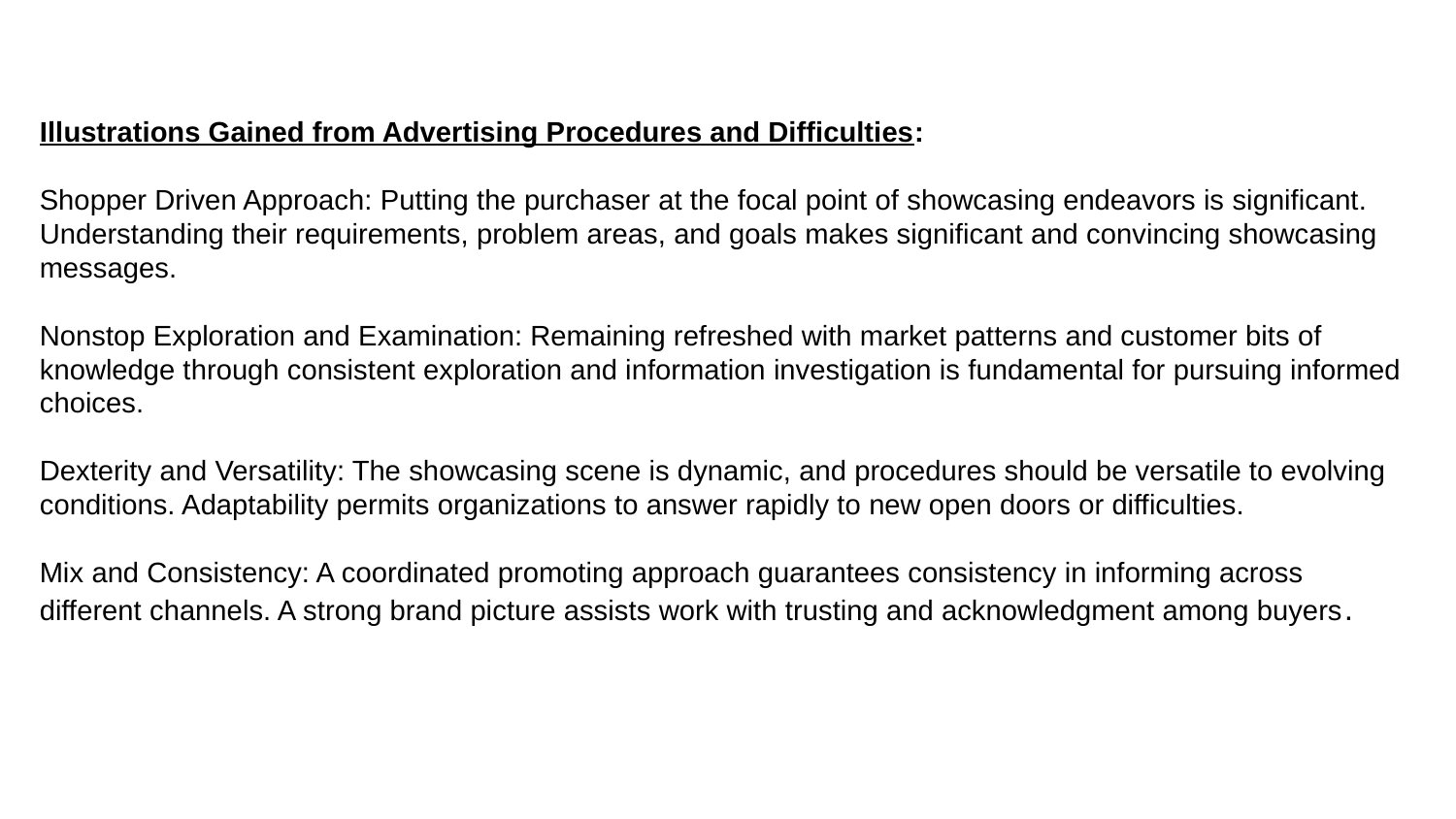

# Illustrations Gained from Advertising Procedures and Difficulties: Shopper Driven Approach: Putting the purchaser at the focal point of showcasing endeavors is significant. Understanding their requirements, problem areas, and goals makes significant and convincing showcasing messages. Nonstop Exploration and Examination: Remaining refreshed with market patterns and customer bits of knowledge through consistent exploration and information investigation is fundamental for pursuing informed choices. Dexterity and Versatility: The showcasing scene is dynamic, and procedures should be versatile to evolving conditions. Adaptability permits organizations to answer rapidly to new open doors or difficulties. Mix and Consistency: A coordinated promoting approach guarantees consistency in informing across different channels. A strong brand picture assists work with trusting and acknowledgment among buyers.